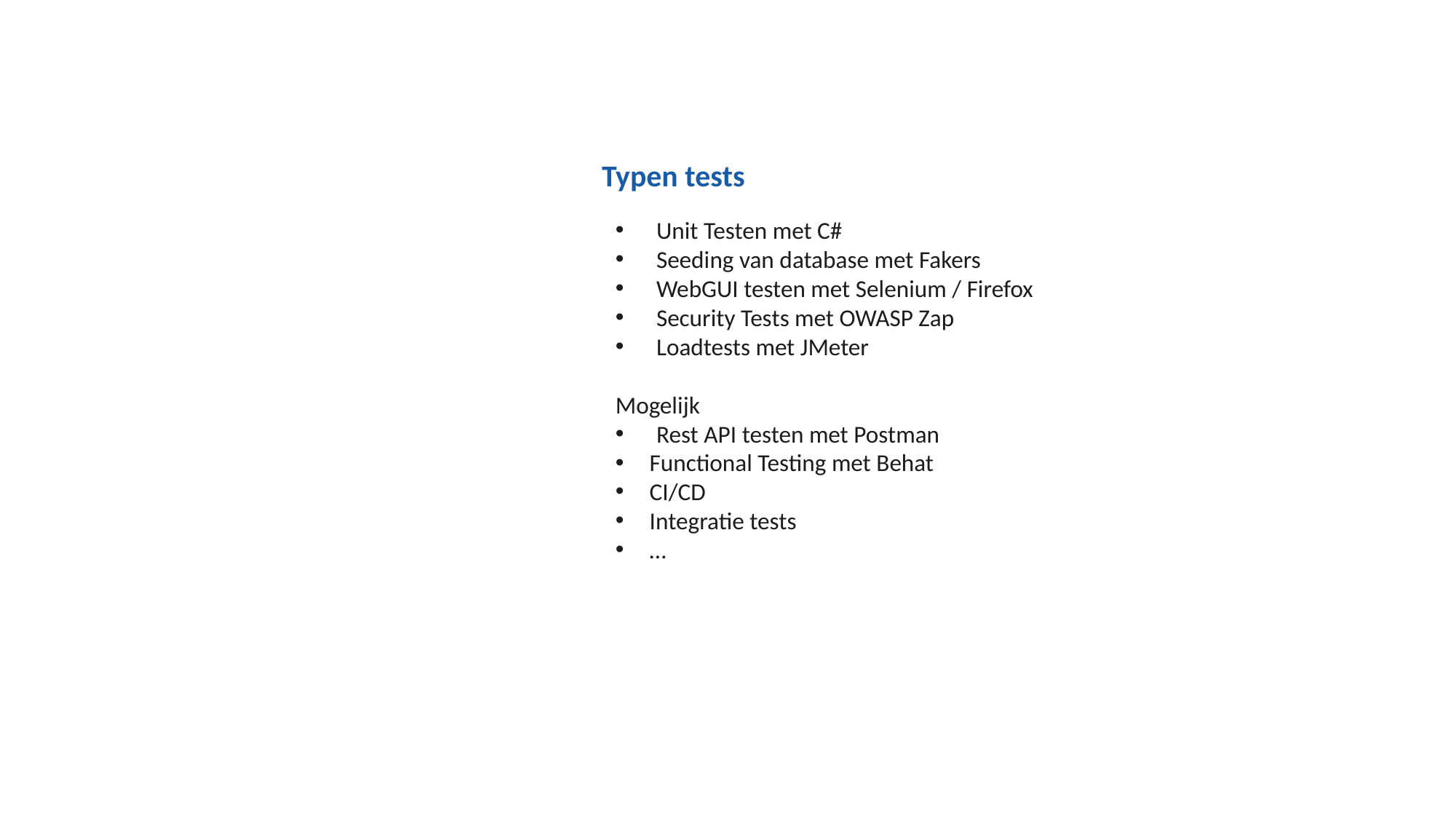

# Typen tests
Unit Testen met C#
Seeding van database met Fakers
WebGUI testen met Selenium / Firefox
Security Tests met OWASP Zap
Loadtests met JMeter

Mogelijk
Rest API testen met Postman
Functional Testing met Behat
CI/CD
Integratie tests
…